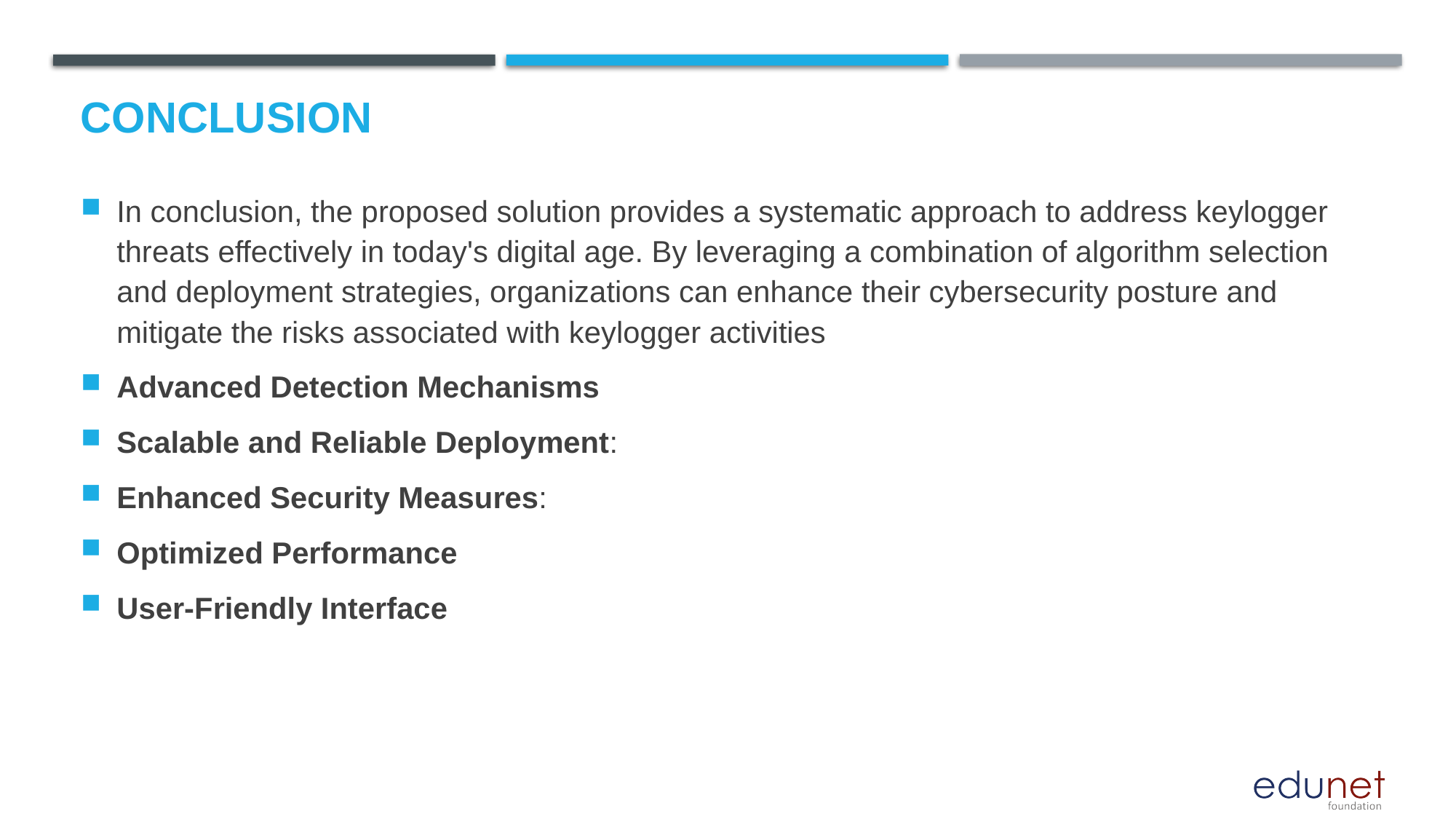

# Conclusion
In conclusion, the proposed solution provides a systematic approach to address keylogger threats effectively in today's digital age. By leveraging a combination of algorithm selection and deployment strategies, organizations can enhance their cybersecurity posture and mitigate the risks associated with keylogger activities
Advanced Detection Mechanisms
Scalable and Reliable Deployment:
Enhanced Security Measures:
Optimized Performance
User-Friendly Interface